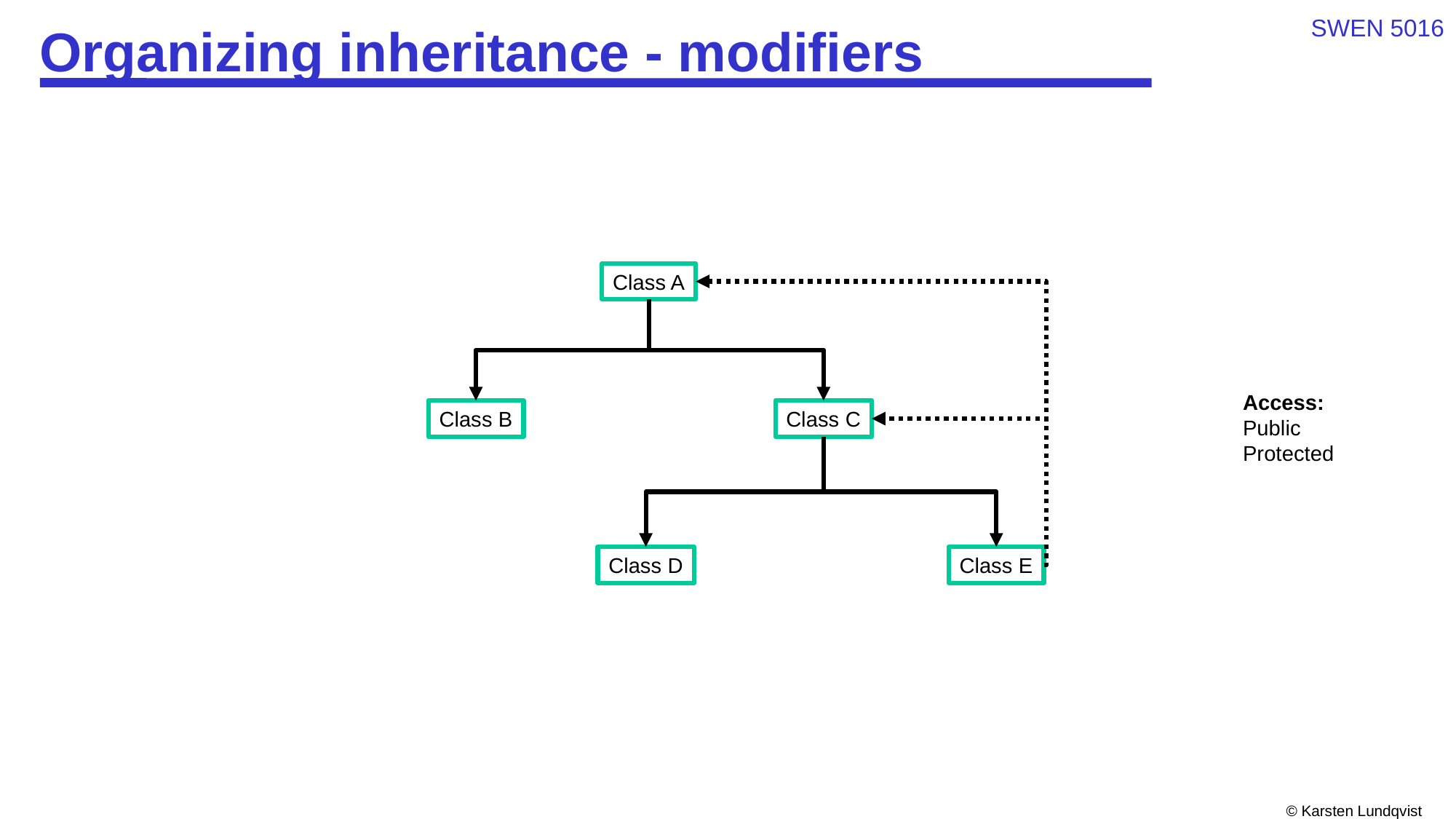

# Organizing inheritance - modifiers
6
Class A
Access:
Public
Protected
Class B
Class C
Class D
Class E